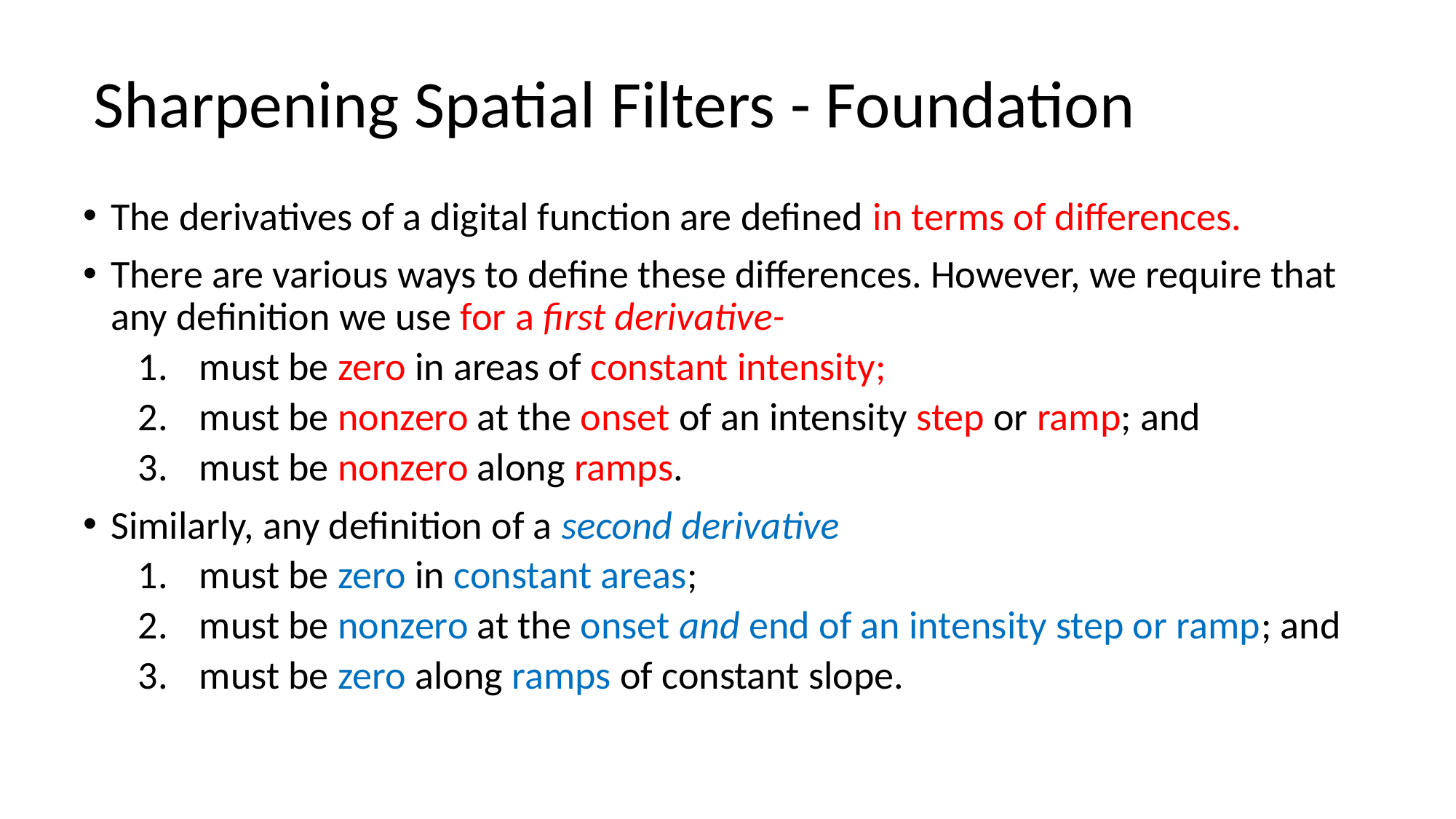

# Sharpening Spatial Filters - Foundation
The derivatives of a digital function are defined in terms of differences.
There are various ways to define these differences. However, we require that any definition we use for a first derivative-
must be zero in areas of constant intensity;
must be nonzero at the onset of an intensity step or ramp; and
must be nonzero along ramps.
Similarly, any definition of a second derivative
must be zero in constant areas;
must be nonzero at the onset and end of an intensity step or ramp; and
must be zero along ramps of constant slope.